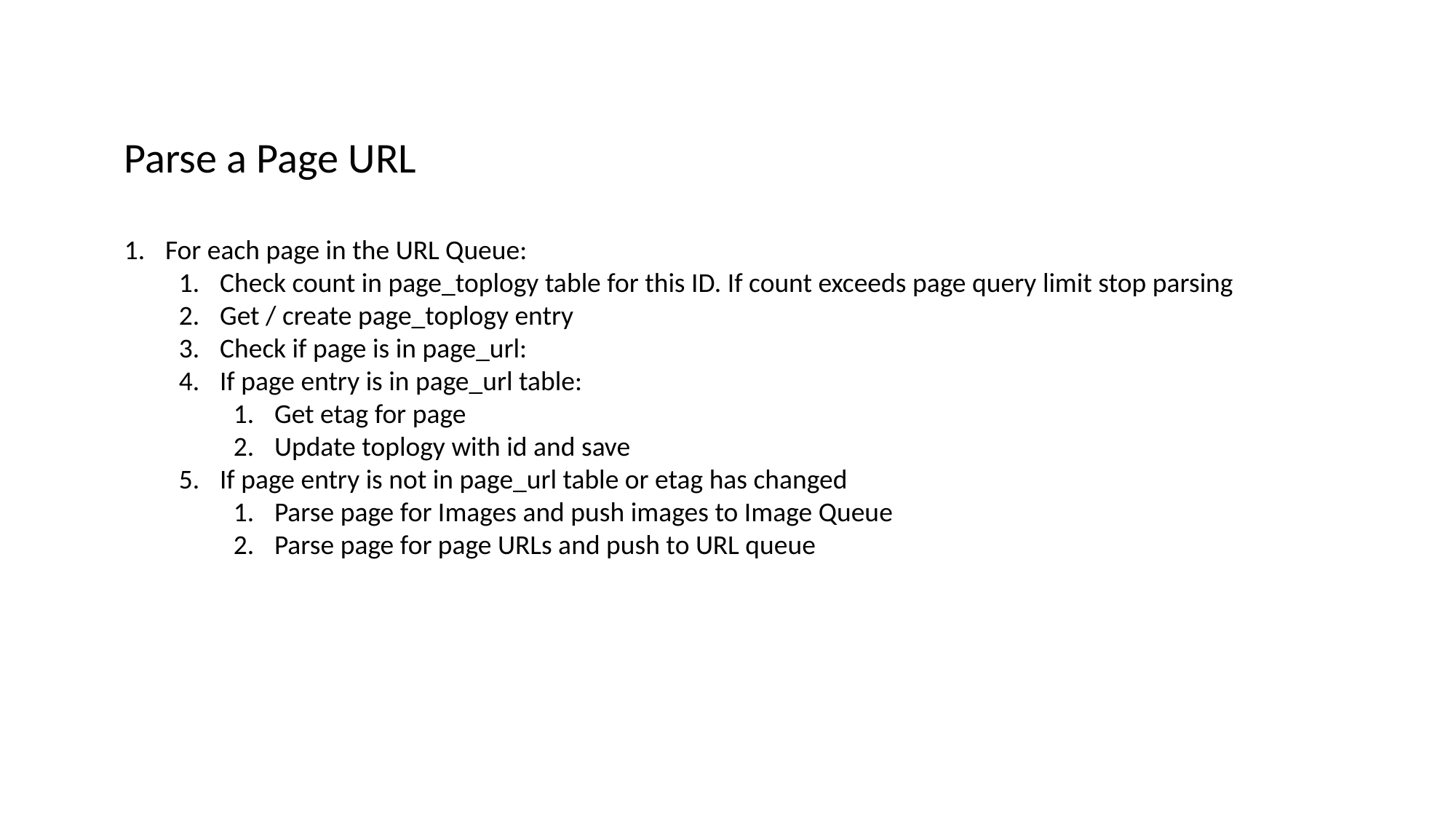

Parse a Page URL

For each page in the URL Queue:
Check count in page_toplogy table for this ID. If count exceeds page query limit stop parsing
Get / create page_toplogy entry
Check if page is in page_url:
If page entry is in page_url table:
Get etag for page
Update toplogy with id and save
If page entry is not in page_url table or etag has changed
Parse page for Images and push images to Image Queue
Parse page for page URLs and push to URL queue